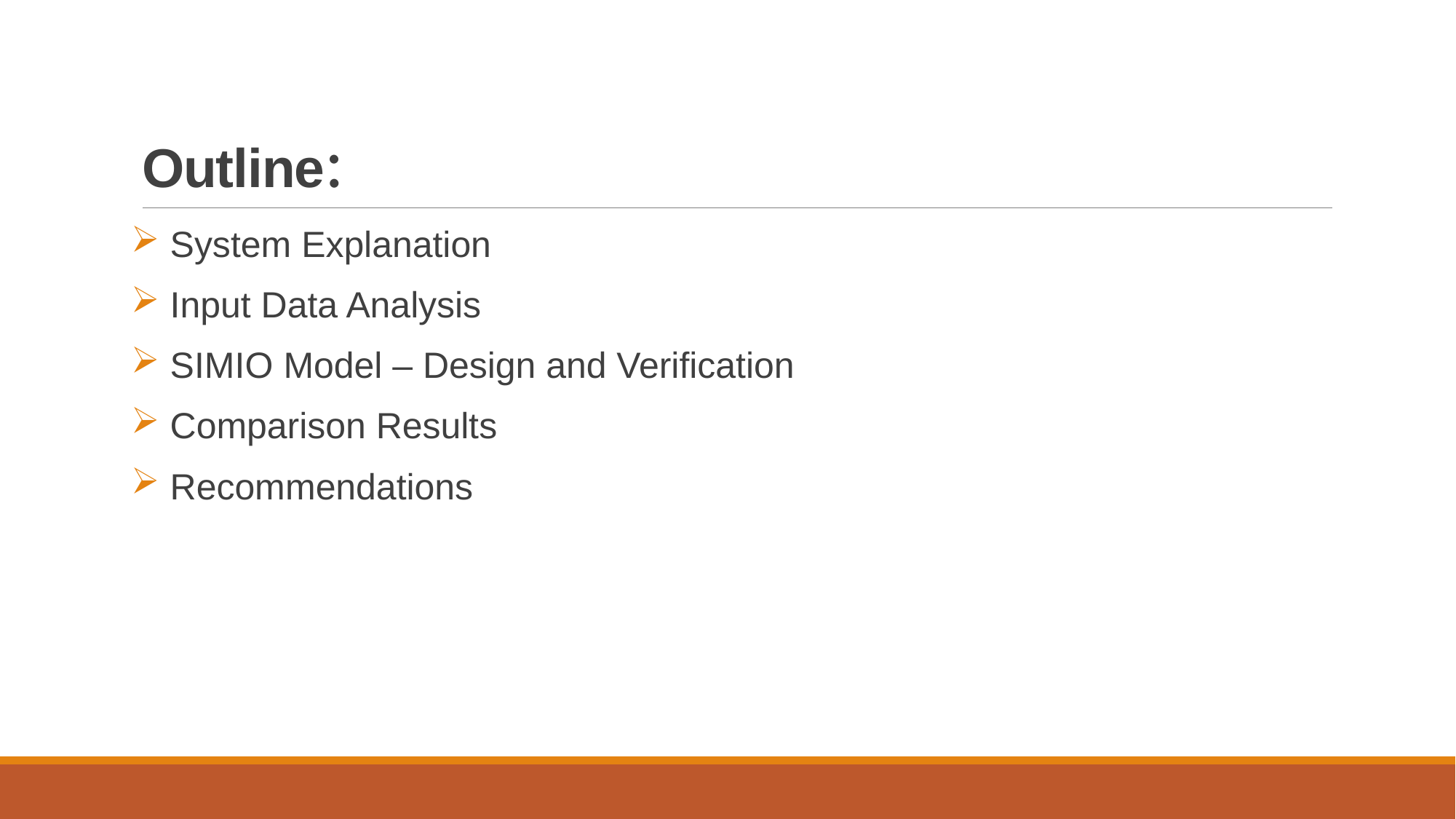

# Outline:
 System Explanation
 Input Data Analysis
 SIMIO Model – Design and Verification
 Comparison Results
 Recommendations